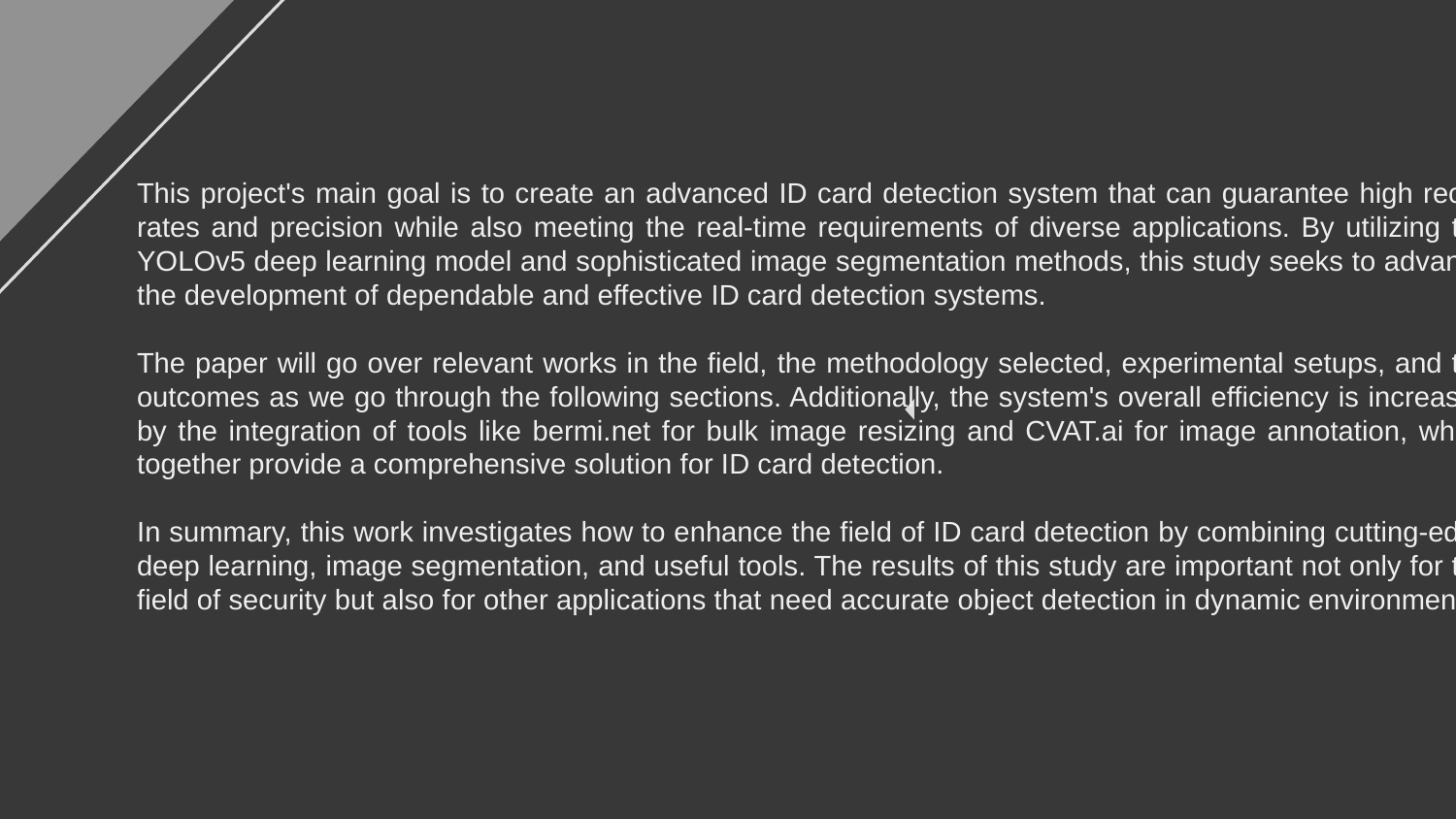

This project's main goal is to create an advanced ID card detection system that can guarantee high recall rates and precision while also meeting the real-time requirements of diverse applications. By utilizing the YOLOv5 deep learning model and sophisticated image segmentation methods, this study seeks to advance the development of dependable and effective ID card detection systems.

The paper will go over relevant works in the field, the methodology selected, experimental setups, and the outcomes as we go through the following sections. Additionally, the system's overall efficiency is increased by the integration of tools like bermi.net for bulk image resizing and CVAT.ai for image annotation, which together provide a comprehensive solution for ID card detection.

In summary, this work investigates how to enhance the field of ID card detection by combining cutting-edge deep learning, image segmentation, and useful tools. The results of this study are important not only for the field of security but also for other applications that need accurate object detection in dynamic environments.